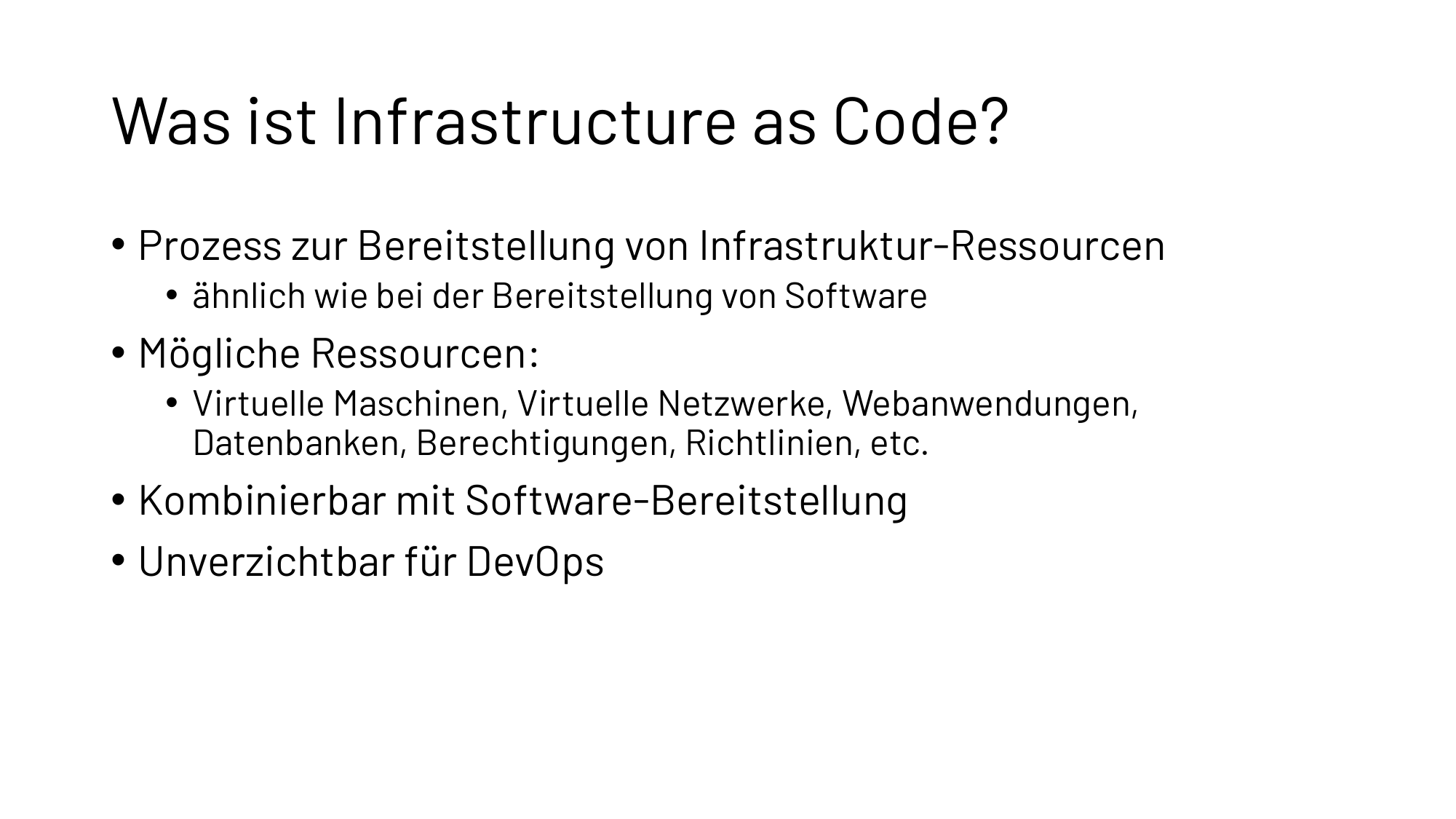

# Was ist Infrastructure as Code?
Prozess zur Bereitstellung von Infrastruktur-Ressourcen
ähnlich wie bei der Bereitstellung von Software
Mögliche Ressourcen:
Virtuelle Maschinen, Virtuelle Netzwerke, Webanwendungen, Datenbanken, Berechtigungen, Richtlinien, etc.
Kombinierbar mit Software-Bereitstellung
Unverzichtbar für DevOps